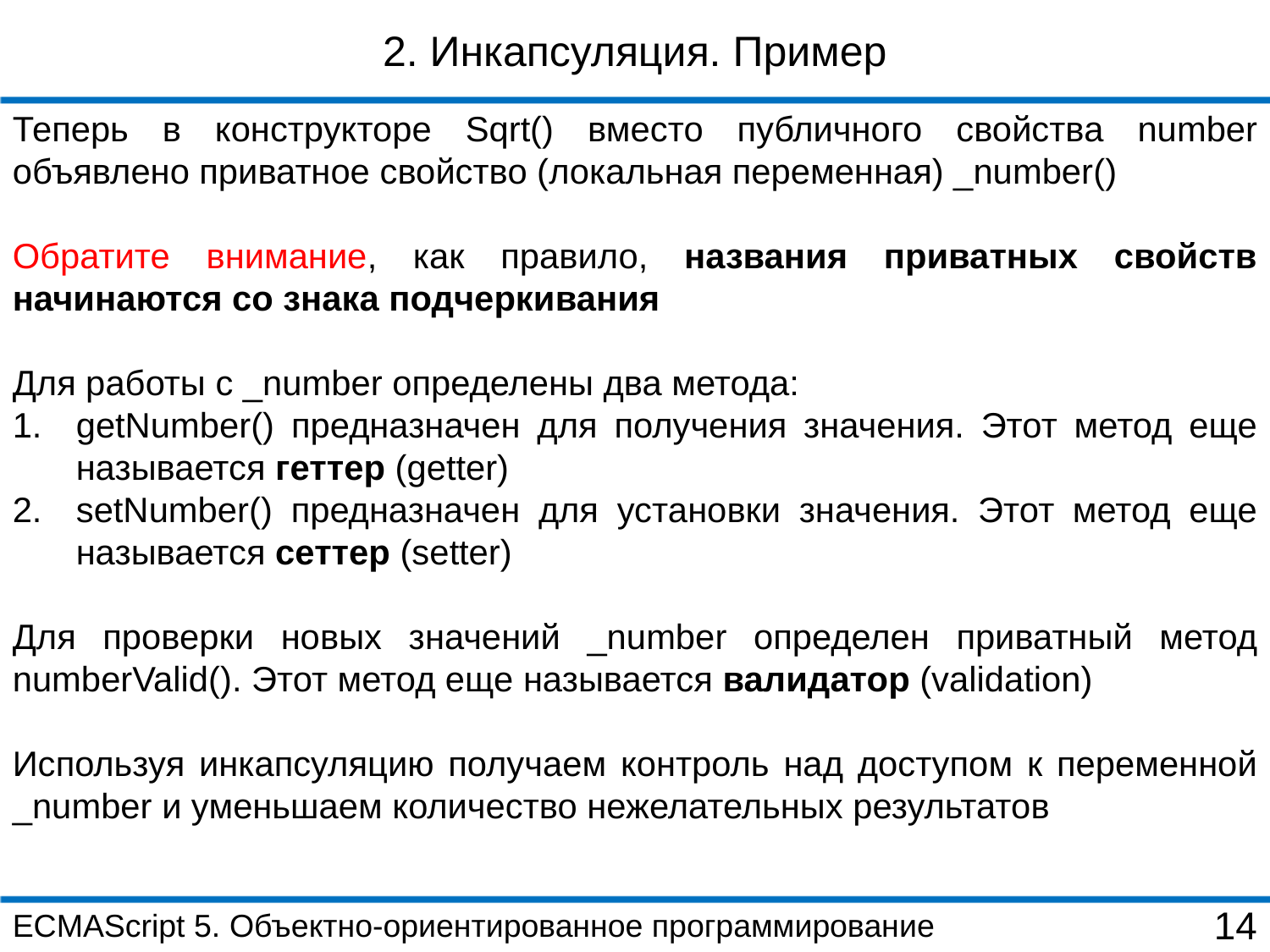

2. Инкапсуляция. Пример
Теперь в конструкторе Sqrt() вместо публичного свойства number объявлено приватное свойство (локальная переменная) _number()

Обратите внимание, как правило, названия приватных свойств начинаются со знака подчеркивания

Для работы с _number определены два метода:
getNumber() предназначен для получения значения. Этот метод еще называется геттер (getter)
setNumber() предназначен для установки значения. Этот метод еще называется сеттер (setter)

Для проверки новых значений _number определен приватный метод numberValid(). Этот метод еще называется валидатор (validation)

Используя инкапсуляцию получаем контроль над доступом к переменной _number и уменьшаем количество нежелательных результатов
ECMAScript 5. Объектно-ориентированное программирование
14